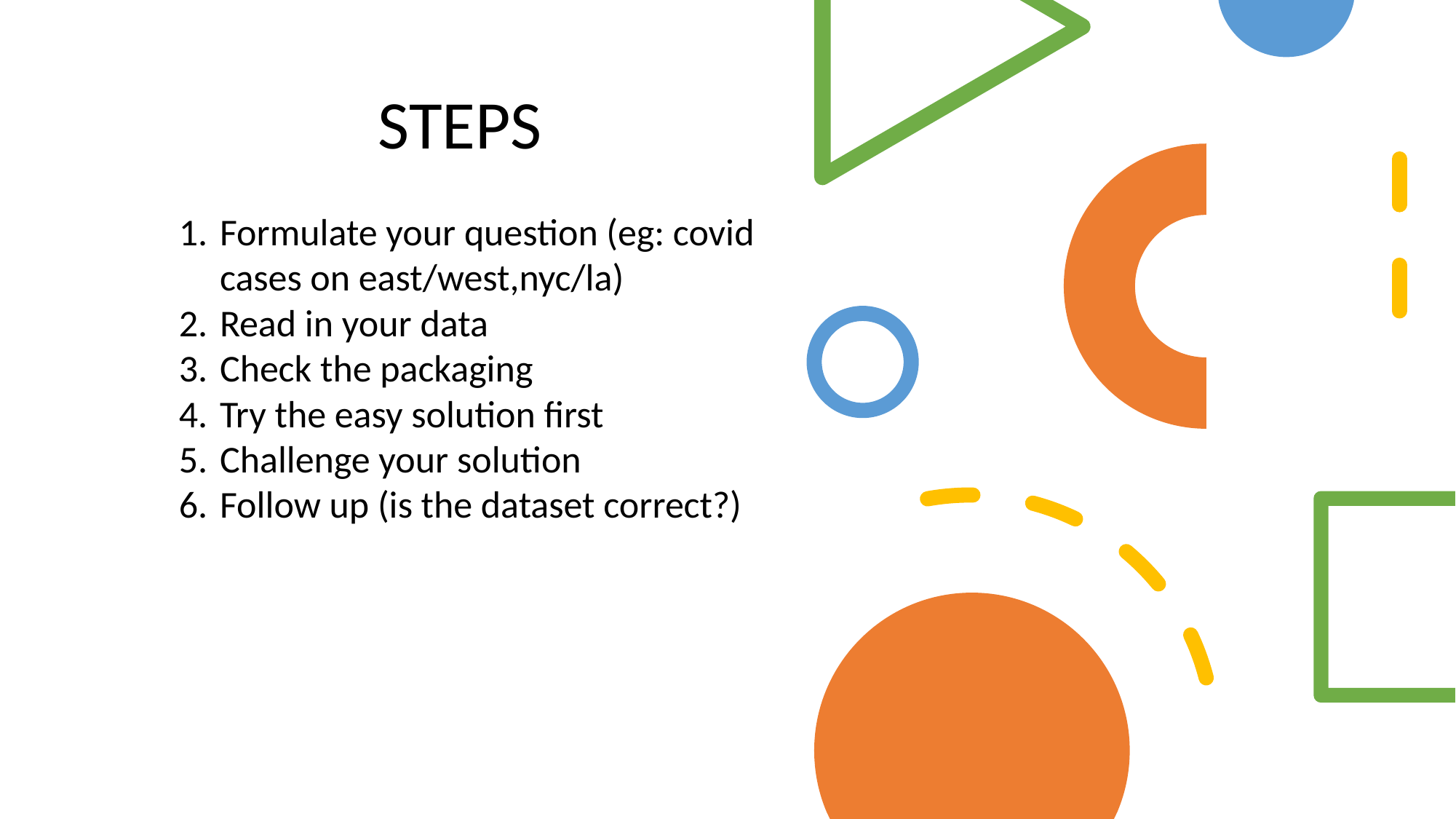

STEPS

Formulate your question (eg: covid cases on east/west,nyc/la)
Read in your data
Check the packaging
Try the easy solution first
Challenge your solution
Follow up (is the dataset correct?)